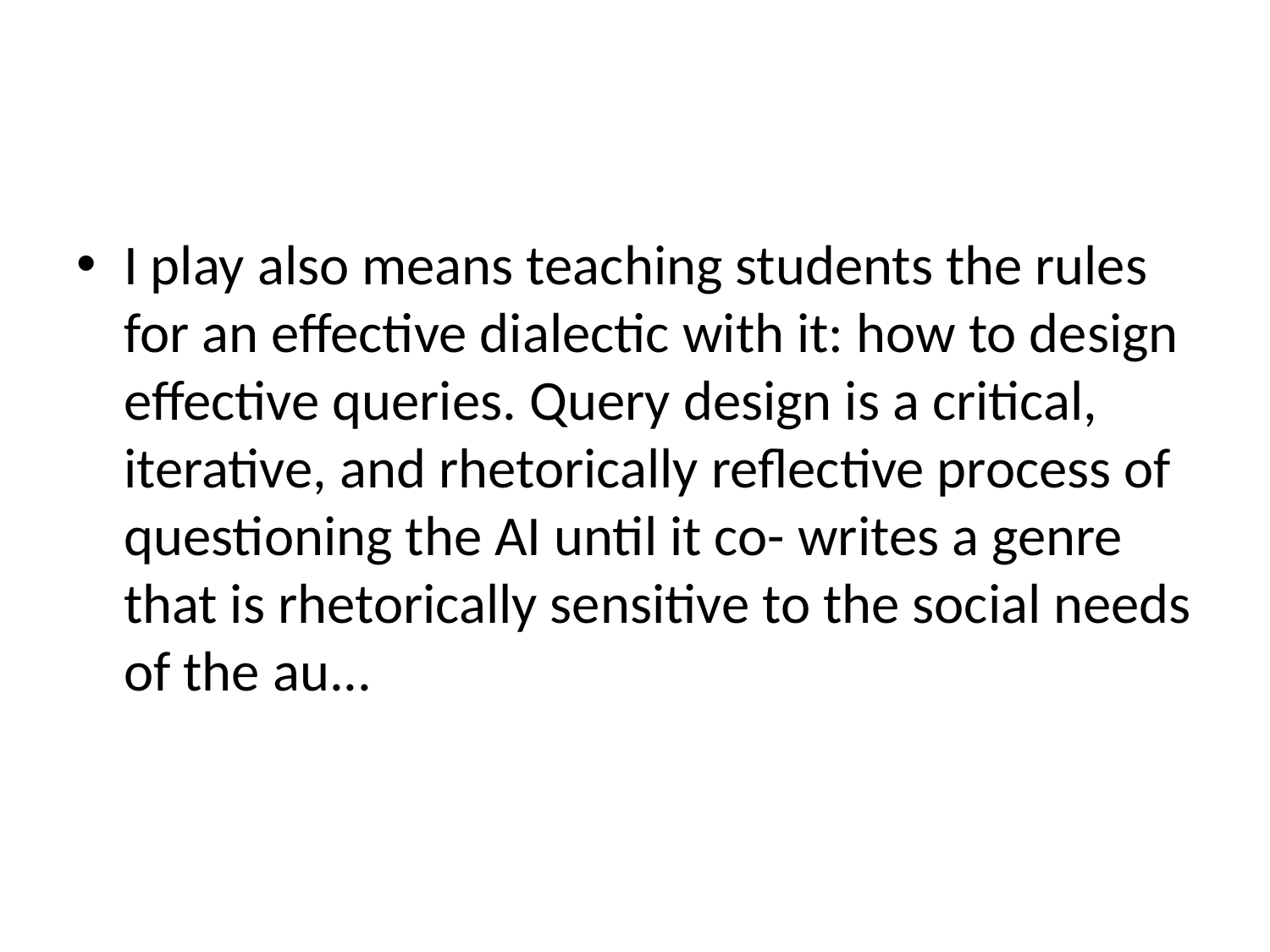

#
I play also means teaching students the rules for an effective dialectic with it: how to design effective queries. Query design is a critical, iterative, and rhetorically reflective process of questioning the AI until it co- writes a genre that is rhetorically sensitive to the social needs of the au...